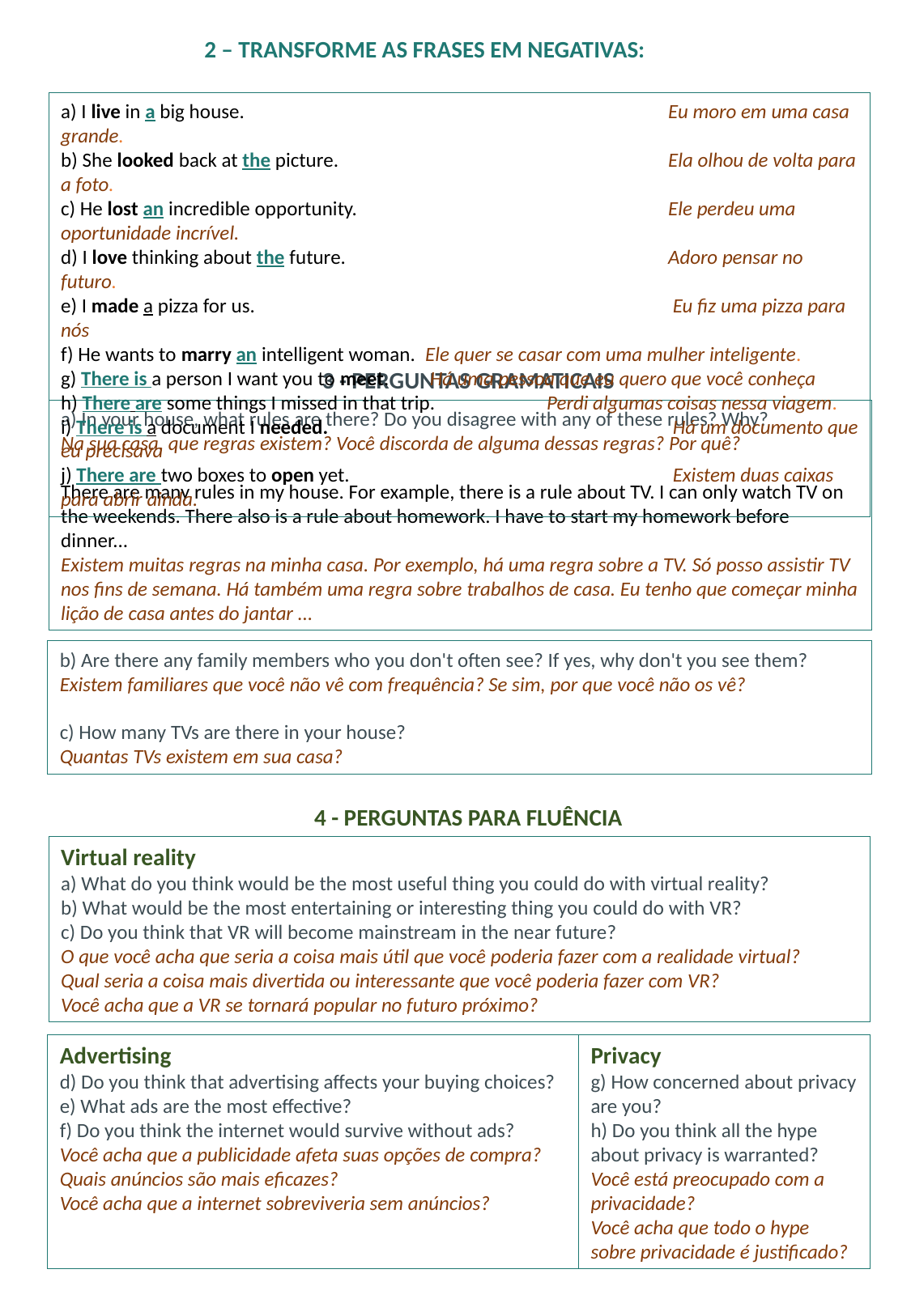

2 – TRANSFORME AS FRASES EM NEGATIVAS:
a) I live in a big house.				Eu moro em uma casa grande.
b) She looked back at the picture.			Ela olhou de volta para a foto.
c) He lost an incredible opportunity.			Ele perdeu uma oportunidade incrível.
d) I love thinking about the future.			Adoro pensar no futuro.
e) I made a pizza for us.				 Eu fiz uma pizza para nós
f) He wants to marry an intelligent woman.	Ele quer se casar com uma mulher inteligente.
g) There is a person I want you to meet.	 Há uma pessoa que eu quero que você conheça
h) There are some things I missed in that trip.	Perdi algumas coisas nessa viagem.
i) There is a document I needed.			 Há um documento que eu precisava
j) There are two boxes to open yet.			 Existem duas caixas para abrir ainda.
3 - PERGUNTAS GRAMATICAIS
a) In your house, what rules are there? Do you disagree with any of these rules? Why?
Na sua casa, que regras existem? Você discorda de alguma dessas regras? Por quê?

There are many rules in my house. For example, there is a rule about TV. I can only watch TV on the weekends. There also is a rule about homework. I have to start my homework before dinner...
Existem muitas regras na minha casa. Por exemplo, há uma regra sobre a TV. Só posso assistir TV nos fins de semana. Há também uma regra sobre trabalhos de casa. Eu tenho que começar minha lição de casa antes do jantar ...
b) Are there any family members who you don't often see? If yes, why don't you see them?
Existem familiares que você não vê com frequência? Se sim, por que você não os vê?

c) How many TVs are there in your house?
Quantas TVs existem em sua casa?
4 - PERGUNTAS PARA FLUÊNCIA
Virtual reality
a) What do you think would be the most useful thing you could do with virtual reality?
b) What would be the most entertaining or interesting thing you could do with VR?
c) Do you think that VR will become mainstream in the near future?
O que você acha que seria a coisa mais útil que você poderia fazer com a realidade virtual?
Qual seria a coisa mais divertida ou interessante que você poderia fazer com VR?
Você acha que a VR se tornará popular no futuro próximo?
Advertising
d) Do you think that advertising affects your buying choices?
e) What ads are the most effective?
f) Do you think the internet would survive without ads?
Você acha que a publicidade afeta suas opções de compra?
Quais anúncios são mais eficazes?
Você acha que a internet sobreviveria sem anúncios?

Privacy
g) How concerned about privacy are you?
h) Do you think all the hype about privacy is warranted?
Você está preocupado com a privacidade?
Você acha que todo o hype sobre privacidade é justificado?